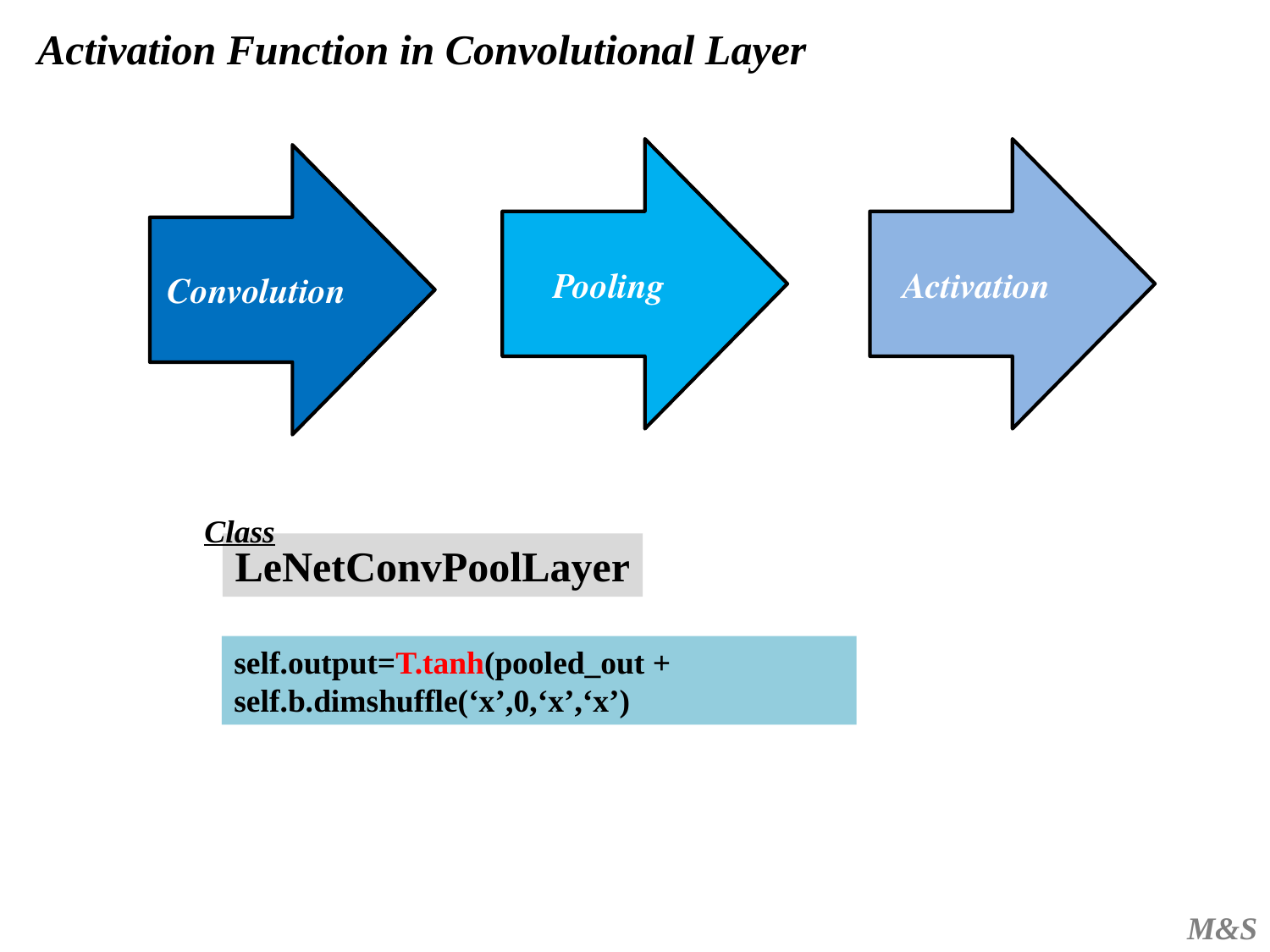

Activation Function in Convolutional Layer
Pooling
Activation
Convolution
Class
LeNetConvPoolLayer
self.output=T.tanh(pooled_out + self.b.dimshuffle(‘x’,0,‘x’,‘x’)